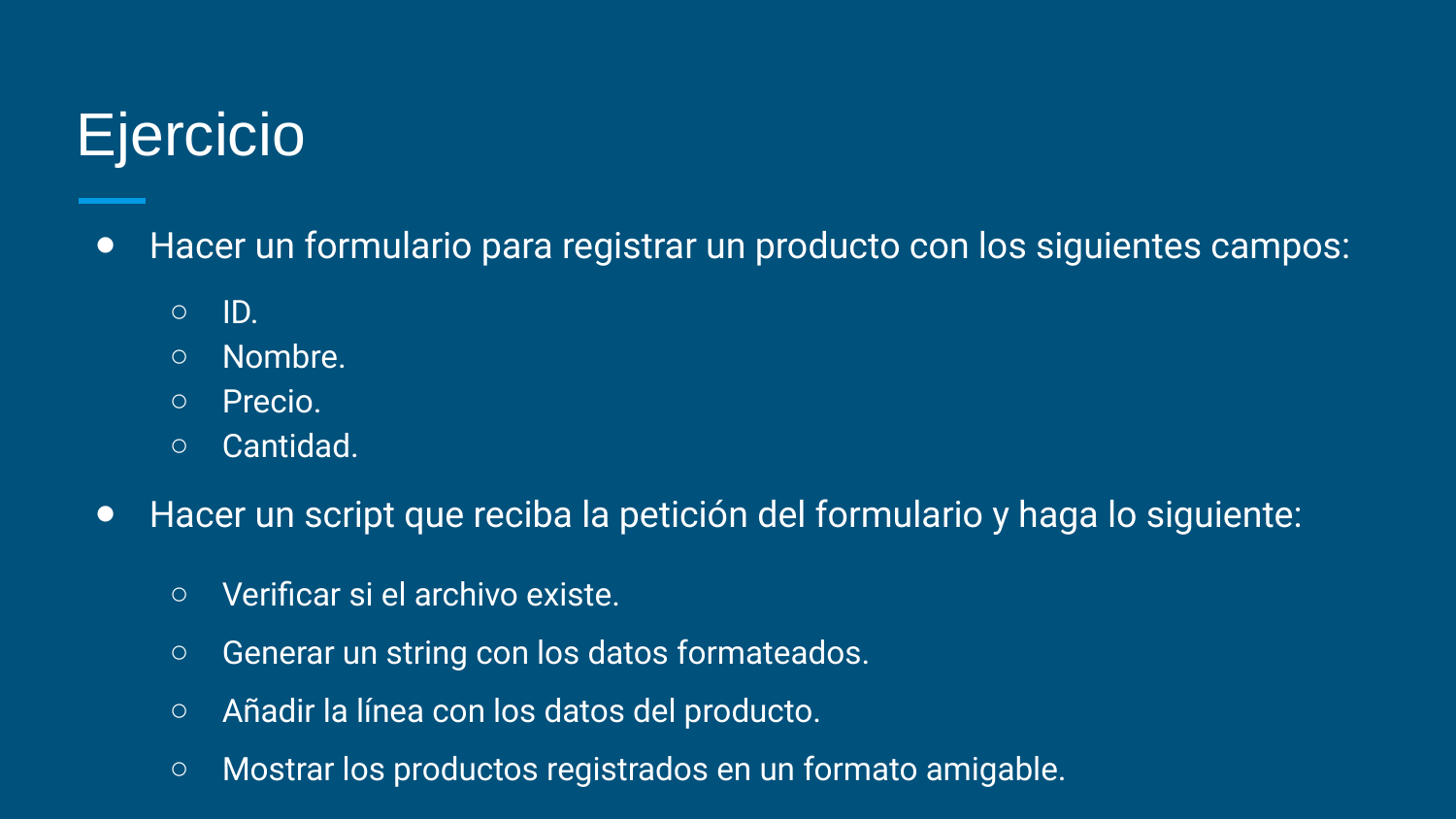

# Ejercicio
Hacer un formulario para registrar un producto con los siguientes campos:
ID.
Nombre.
Precio.
Cantidad.
Hacer un script que reciba la petición del formulario y haga lo siguiente:
Verificar si el archivo existe.
Generar un string con los datos formateados.
Añadir la línea con los datos del producto.
Mostrar los productos registrados en un formato amigable.